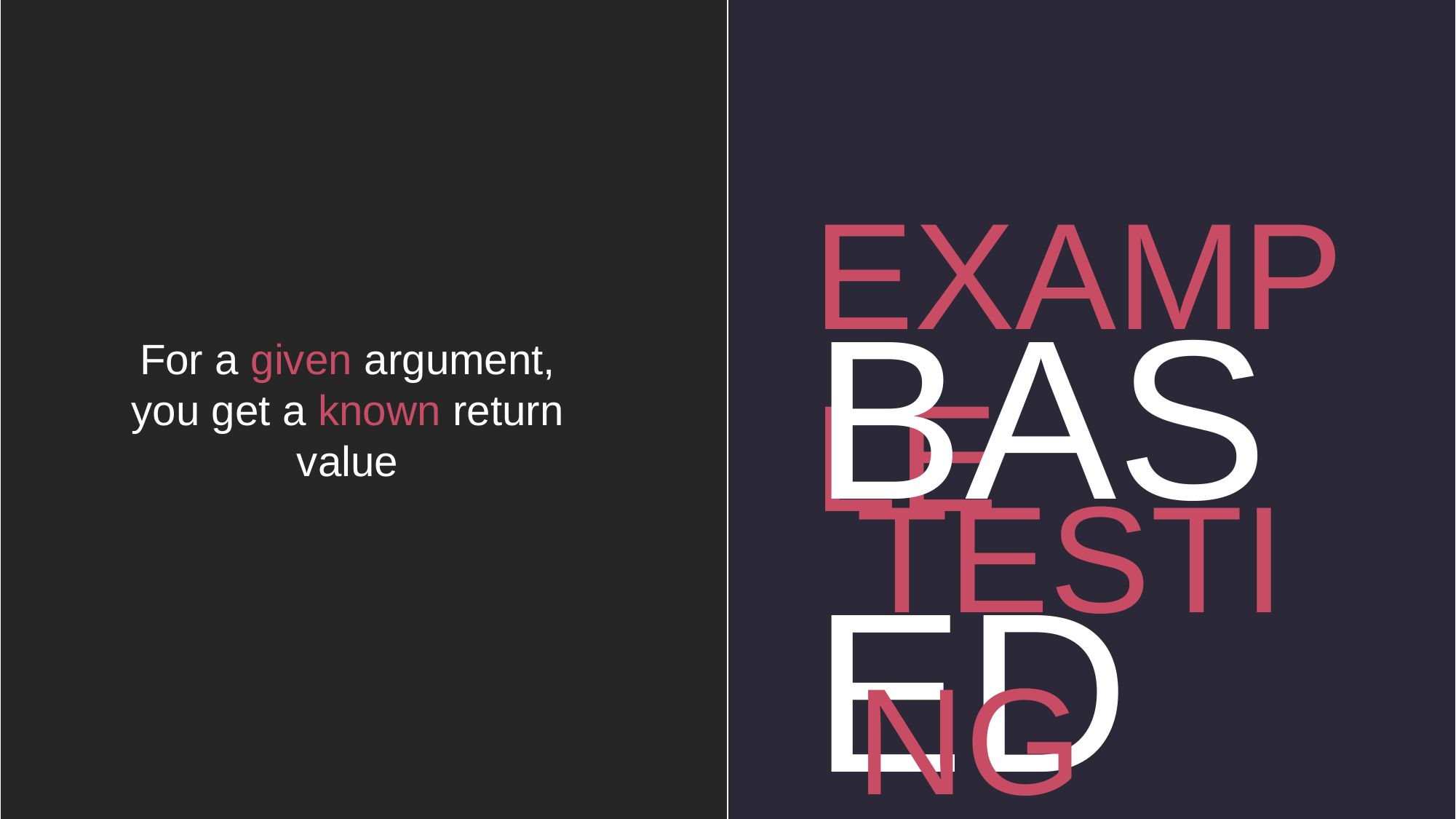

EXAMPLE
BASED
For a given argument, you get a known return value
TESTING